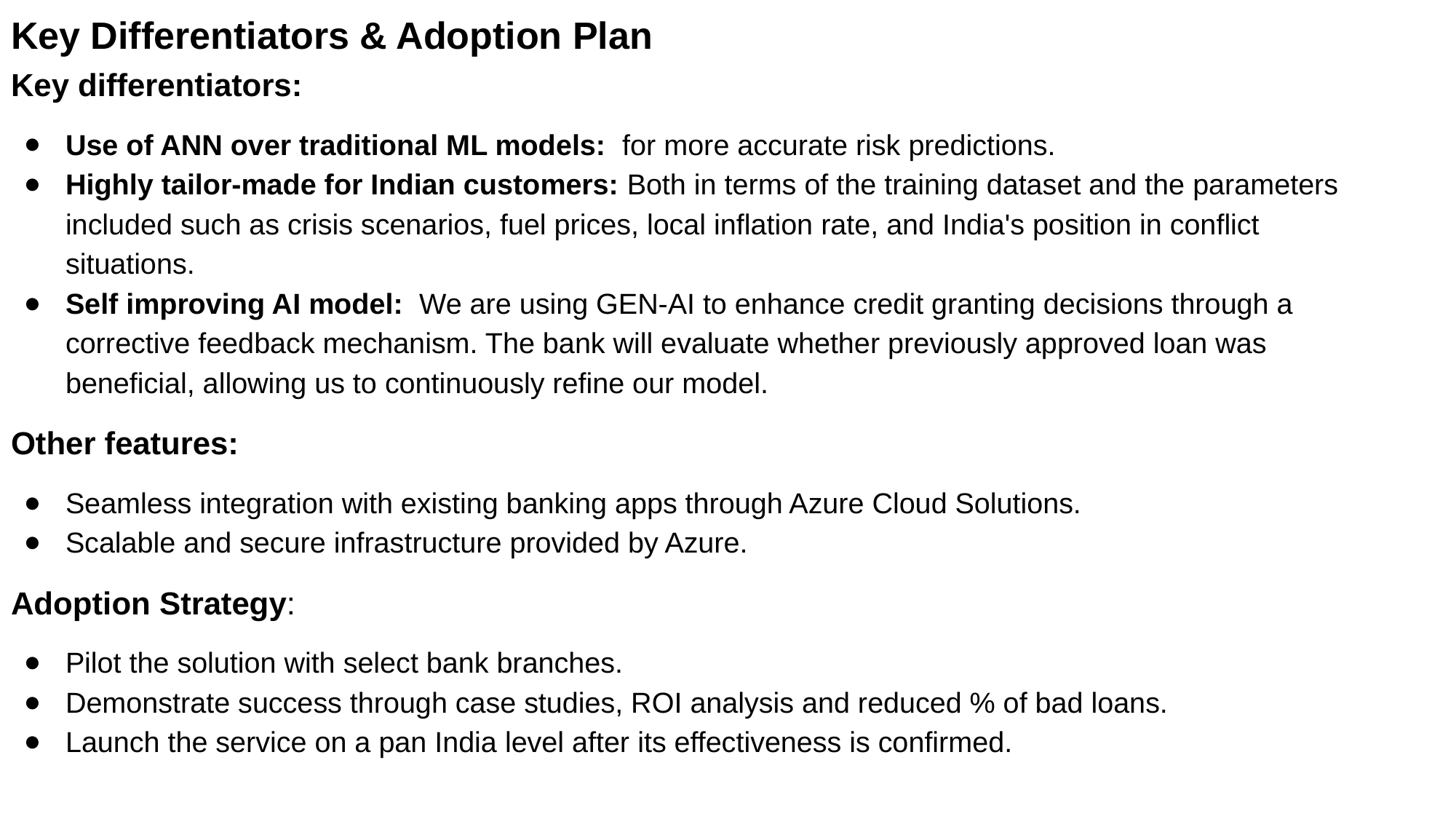

# Key Differentiators & Adoption Plan
Key differentiators:
Use of ANN over traditional ML models:  for more accurate risk predictions.
Highly tailor-made for Indian customers: Both in terms of the training dataset and the parameters included such as crisis scenarios, fuel prices, local inflation rate, and India's position in conflict situations.
Self improving AI model:  We are using GEN-AI to enhance credit granting decisions through a corrective feedback mechanism. The bank will evaluate whether previously approved loan was beneficial, allowing us to continuously refine our model.
Other features:
Seamless integration with existing banking apps through Azure Cloud Solutions.
Scalable and secure infrastructure provided by Azure.
Adoption Strategy:
Pilot the solution with select bank branches.
Demonstrate success through case studies, ROI analysis and reduced % of bad loans.
Launch the service on a pan India level after its effectiveness is confirmed.